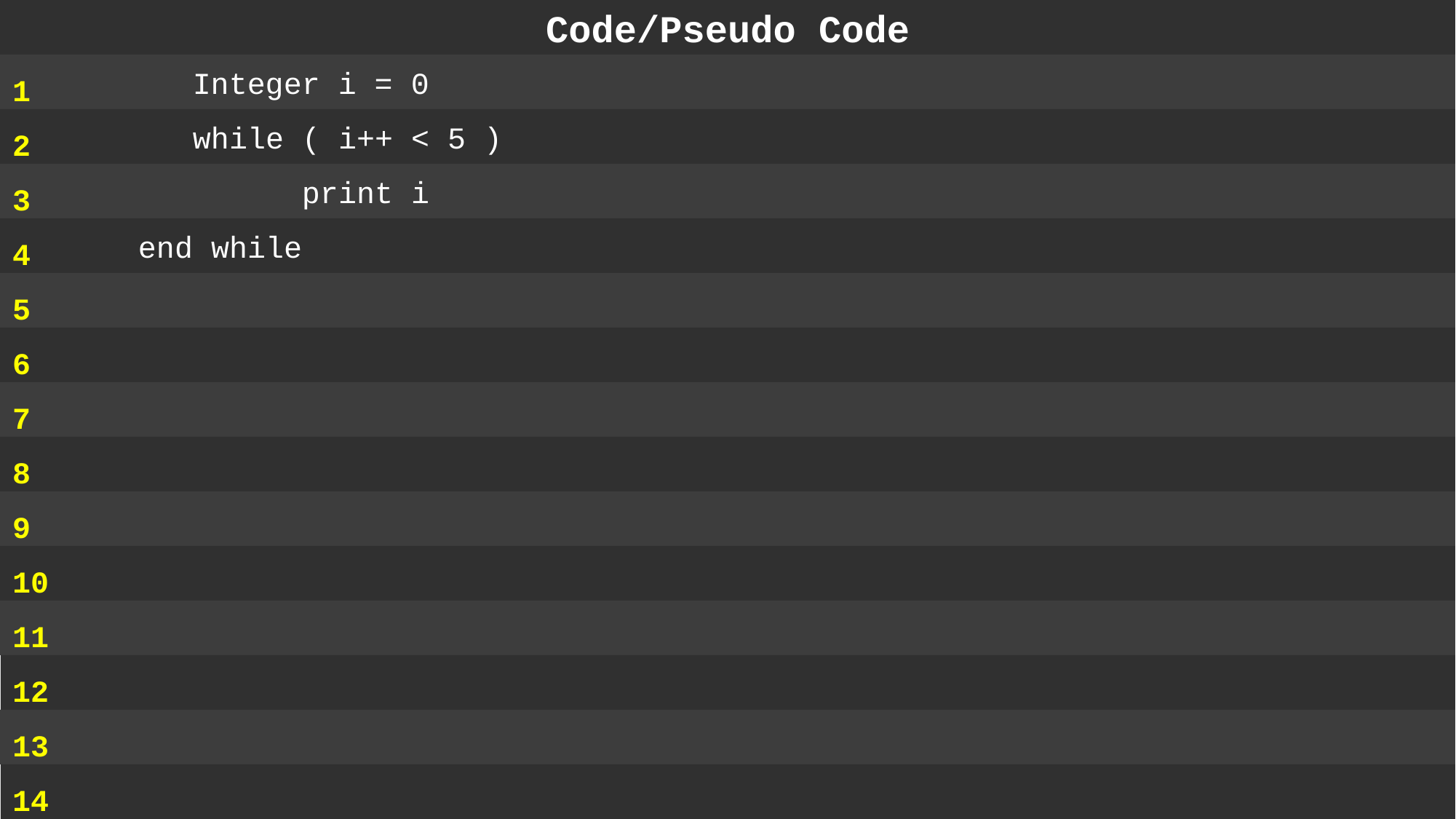

Code/Pseudo Code
1
2
3
4
5
6
7
8
9
10
11
12
13
14
  	 Integer i = 0
	 while ( i++ < 5 )
  		 print i
    end while